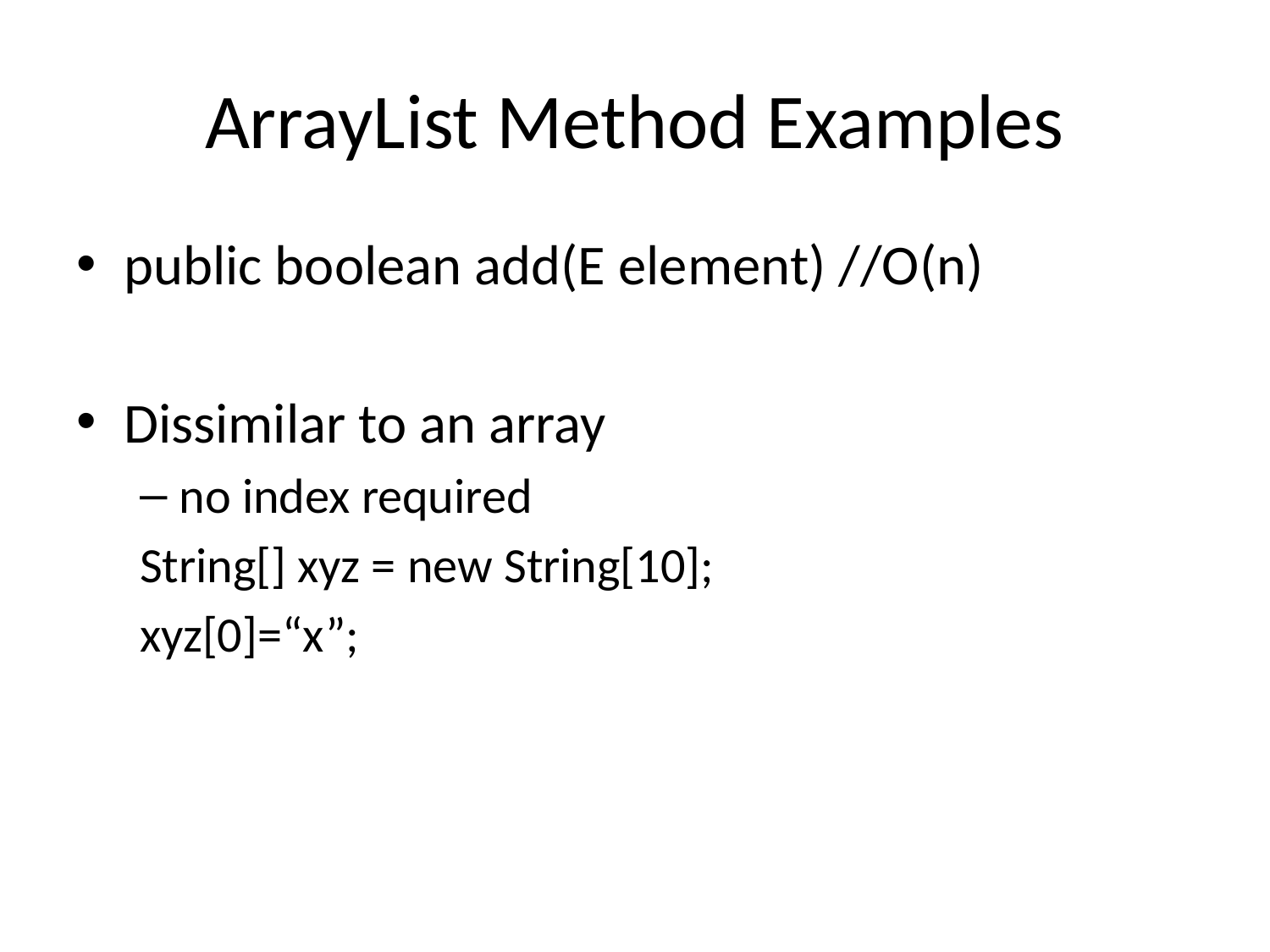

# ArrayList Method Examples
public boolean add(E element) //O(n)

Dissimilar to an array
no index required
String[] xyz = new String[10];
xyz[0]=“x”;